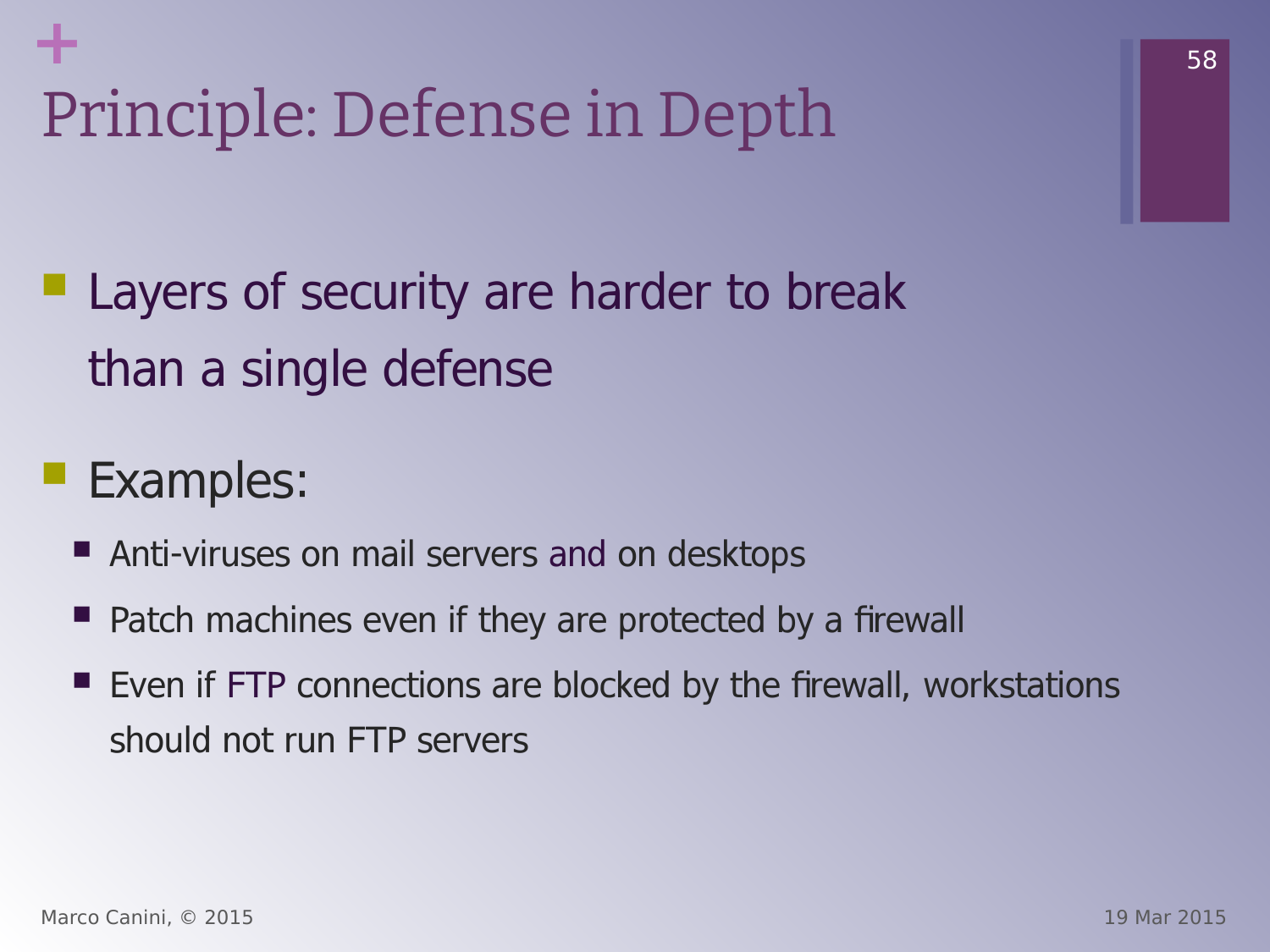

58
# Principle: Defense in Depth
Layers of security are harder to break
than a single defense
Examples:
Anti-viruses on mail servers and on desktops
Patch machines even if they are protected by a firewall
Even if FTP connections are blocked by the firewall, workstations should not run FTP servers

Marco Canini, © 2015
19 Mar 2015